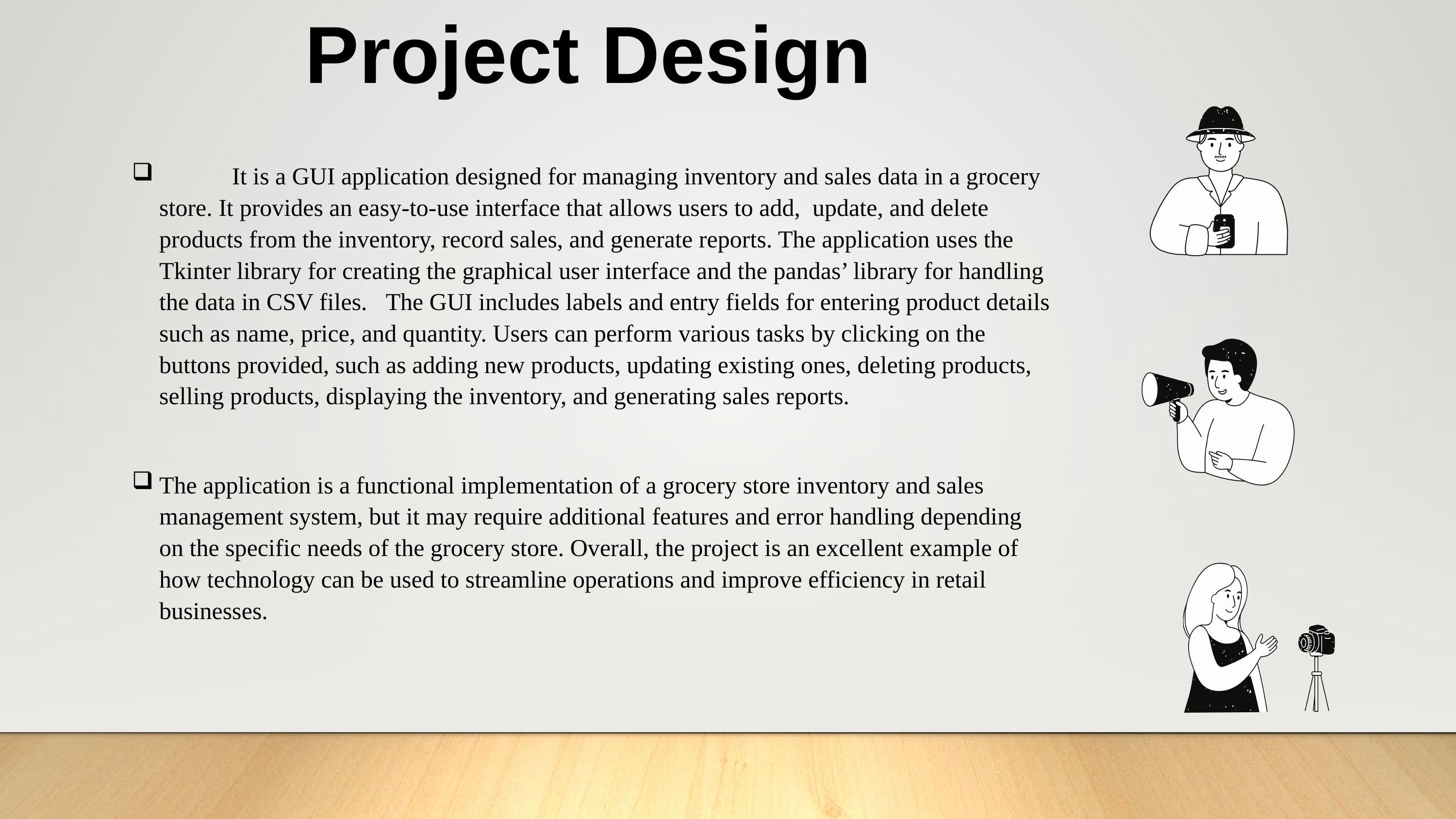

Project Design

	It is a GUI application designed for managing inventory and sales data in a grocery store. It provides an easy-to-use interface that allows users to add,  update, and delete products from the inventory, record sales, and generate reports. The application uses the Tkinter library for creating the graphical user interface and the pandas’ library for handling the data in CSV files.   The GUI includes labels and entry fields for entering product details such as name, price, and quantity. Users can perform various tasks by clicking on the buttons provided, such as adding new products, updating existing ones, deleting products, selling products, displaying the inventory, and generating sales reports.

The application is a functional implementation of a grocery store inventory and sales management system, but it may require additional features and error handling depending on the specific needs of the grocery store. Overall, the project is an excellent example of how technology can be used to streamline operations and improve efficiency in retail businesses.